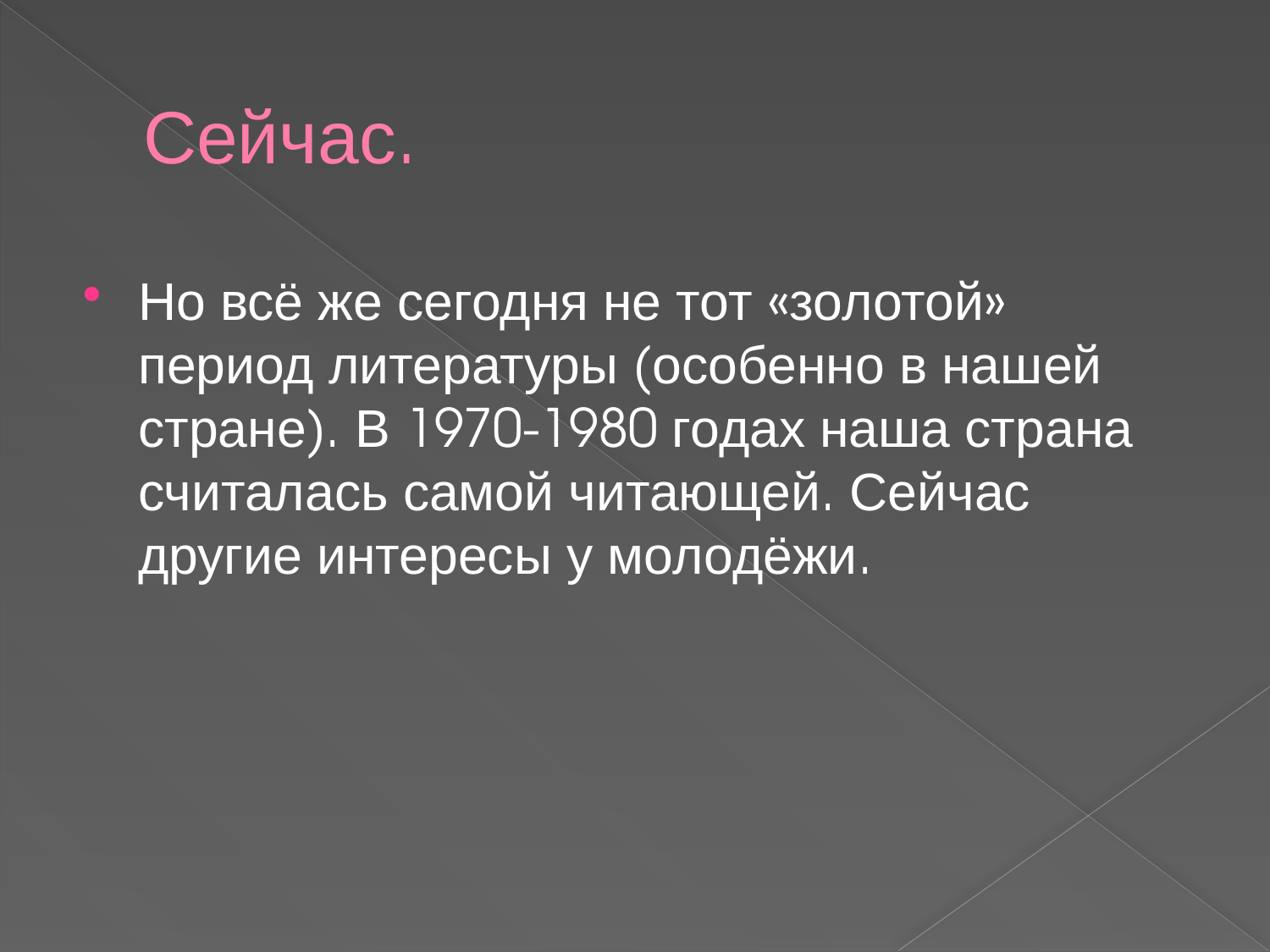

# Сейчас.
Но всё же сегодня не тот «золотой» период литературы (особенно в нашей стране). В 1970-1980 годах наша страна считалась самой читающей. Сейчас другие интересы у молодёжи.